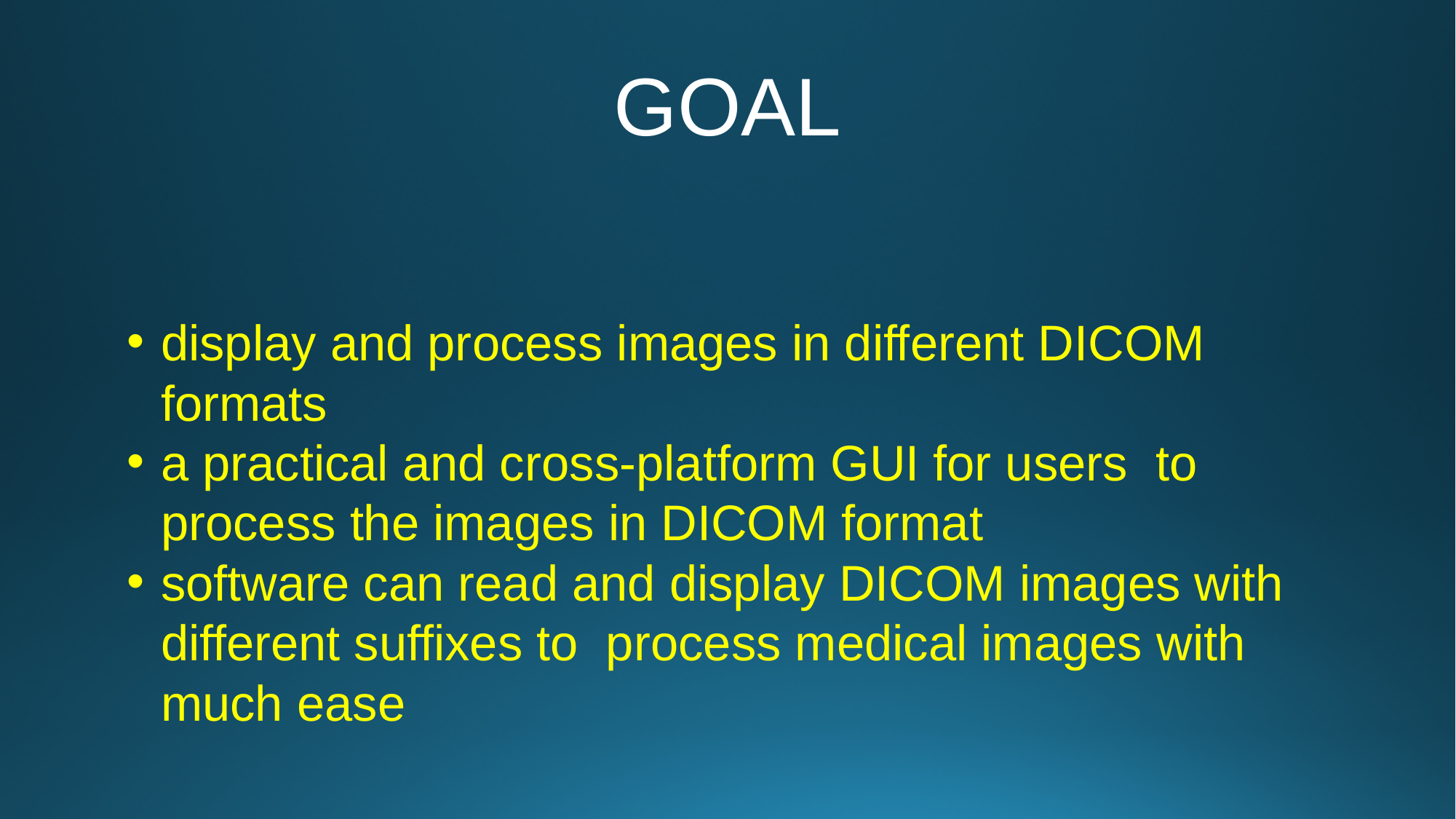

# GOAL
display and process images in different DICOM formats
a practical and cross-platform GUI for users  to process the images in DICOM format
software can read and display DICOM images with different suffixes to  process medical images with much ease